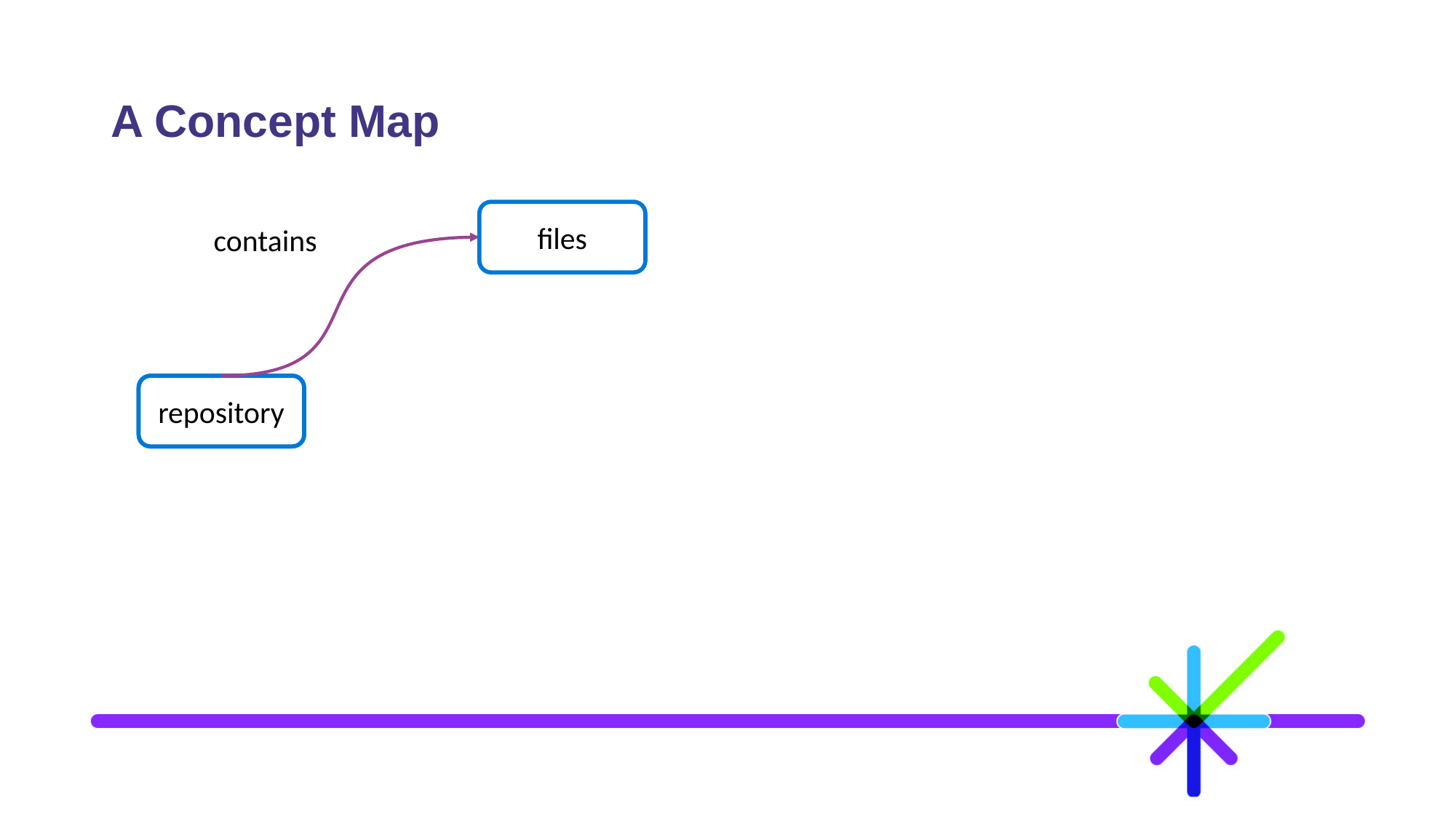

# A Concept Map
files
contains
repository
repository